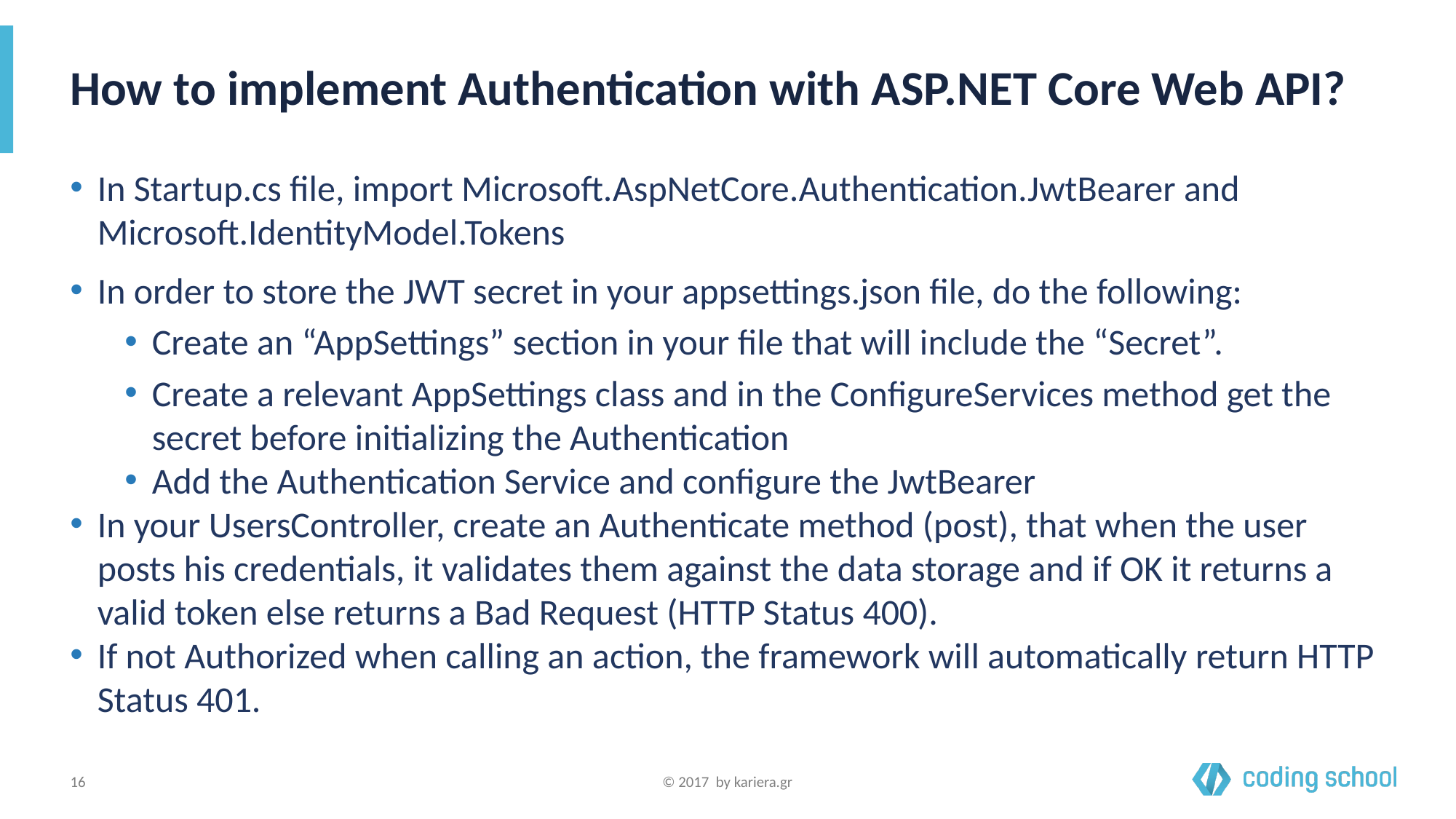

# How to implement Authentication with ASP.NET Core Web API?
In Startup.cs file, import Microsoft.AspNetCore.Authentication.JwtBearer and Microsoft.IdentityModel.Tokens
In order to store the JWT secret in your appsettings.json file, do the following:
Create an “AppSettings” section in your file that will include the “Secret”.
Create a relevant AppSettings class and in the ConfigureServices method get the secret before initializing the Authentication
Add the Authentication Service and configure the JwtBearer
In your UsersController, create an Authenticate method (post), that when the user posts his credentials, it validates them against the data storage and if OK it returns a valid token else returns a Bad Request (HTTP Status 400).
If not Authorized when calling an action, the framework will automatically return HTTP Status 401.
16
© 2017  by kariera.gr